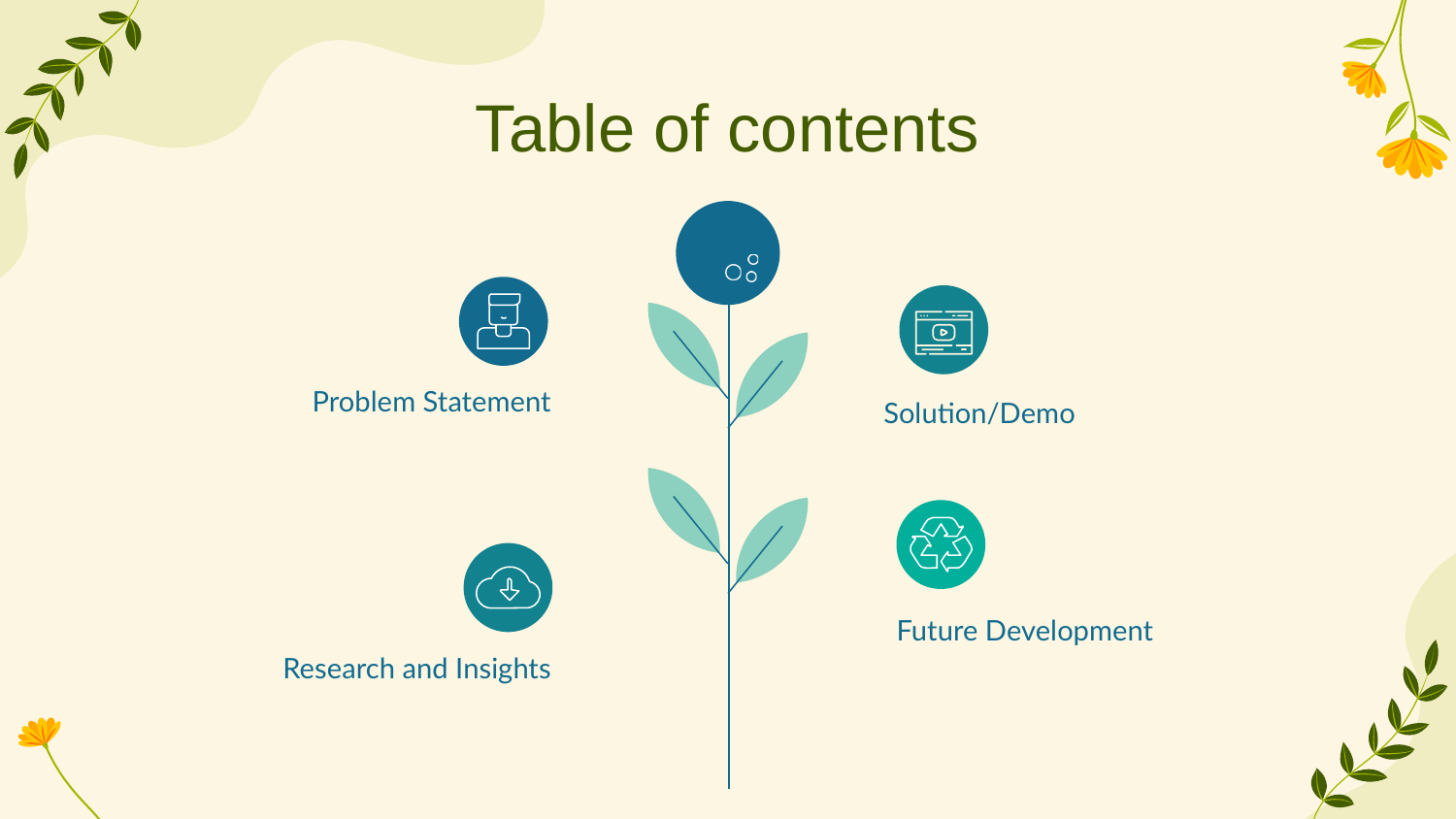

# Table of contents

Problem Statement

Solution/Demo

Future Development
Research and Insights